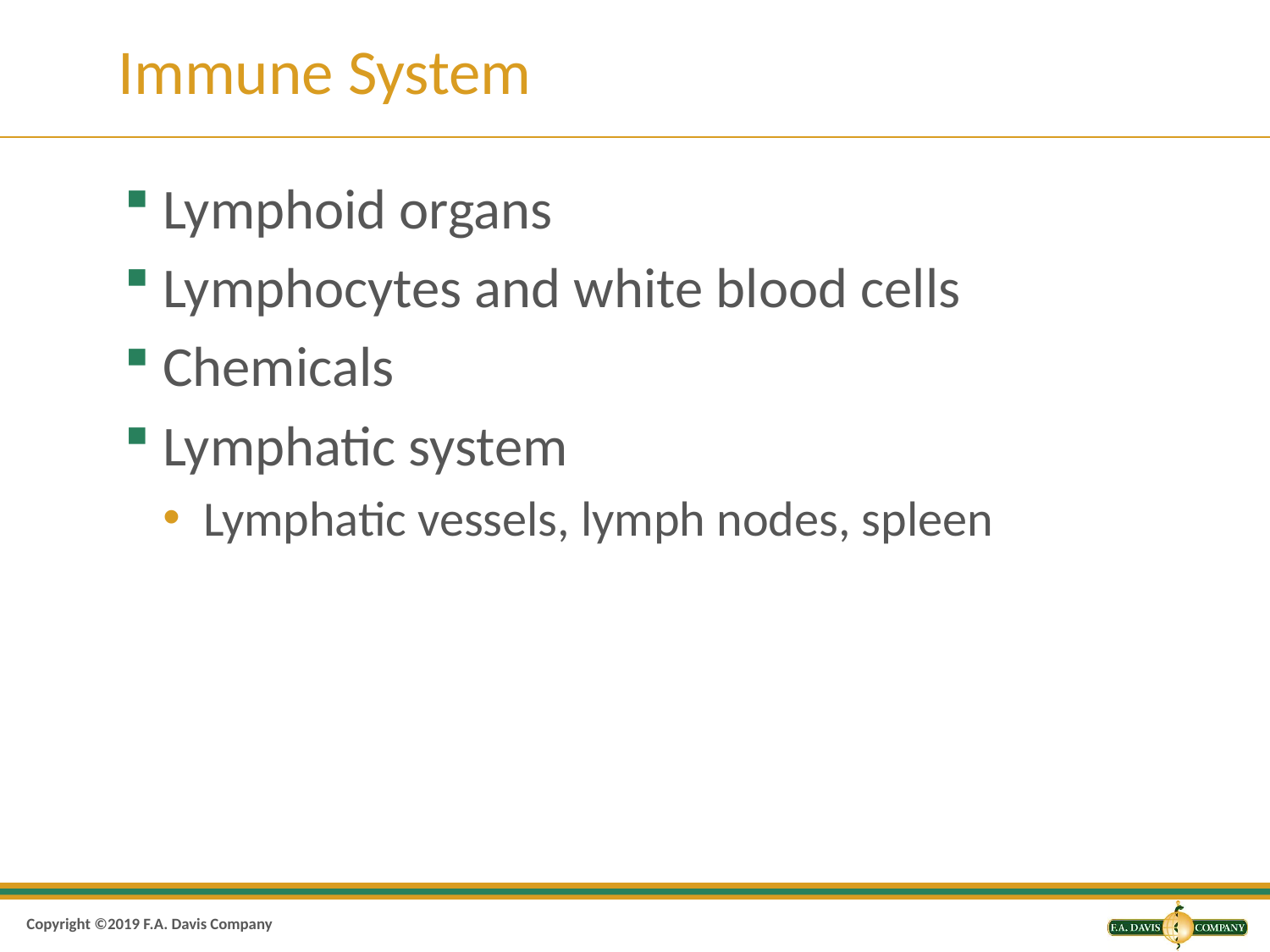

# Immune System
Lymphoid organs
Lymphocytes and white blood cells
Chemicals
Lymphatic system
Lymphatic vessels, lymph nodes, spleen